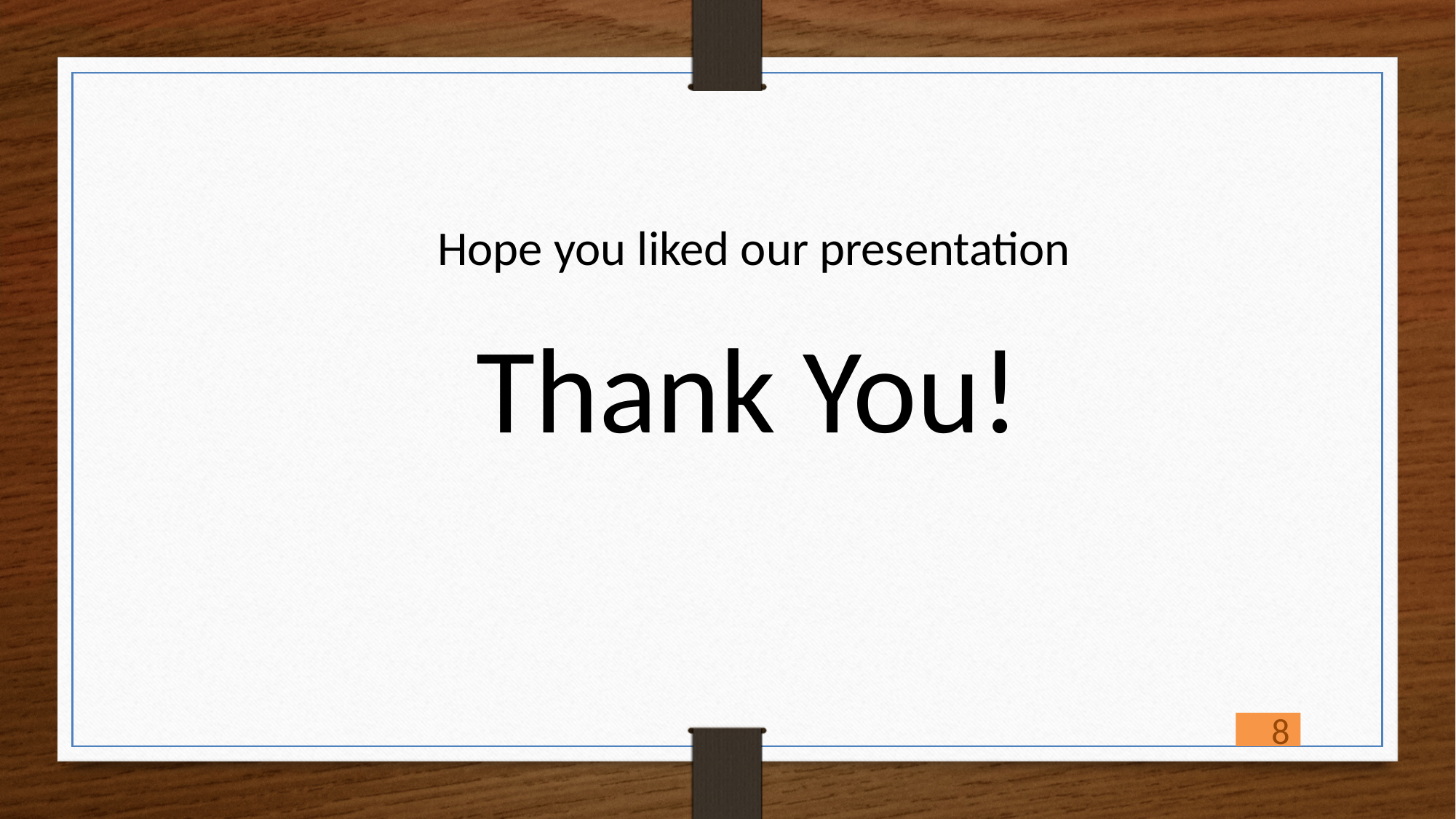

Hope you liked our presentation
Thank You!
8